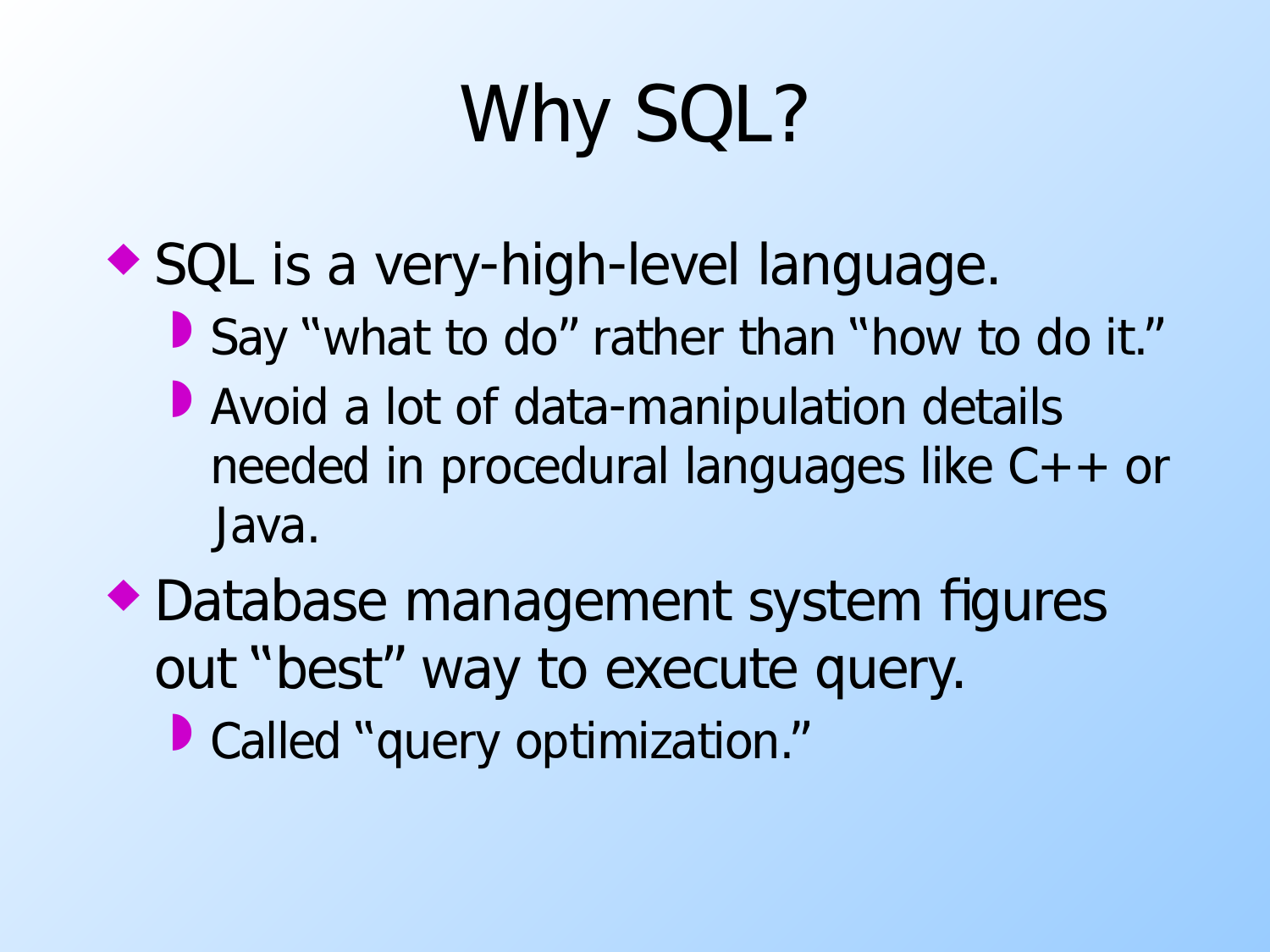

# Why SQL?
SQL is a very-high-level language.
Say “what to do” rather than “how to do it.”
Avoid a lot of data-manipulation details needed in procedural languages like C++ or Java.
Database management system figures out “best” way to execute query.
Called “query optimization.”
2